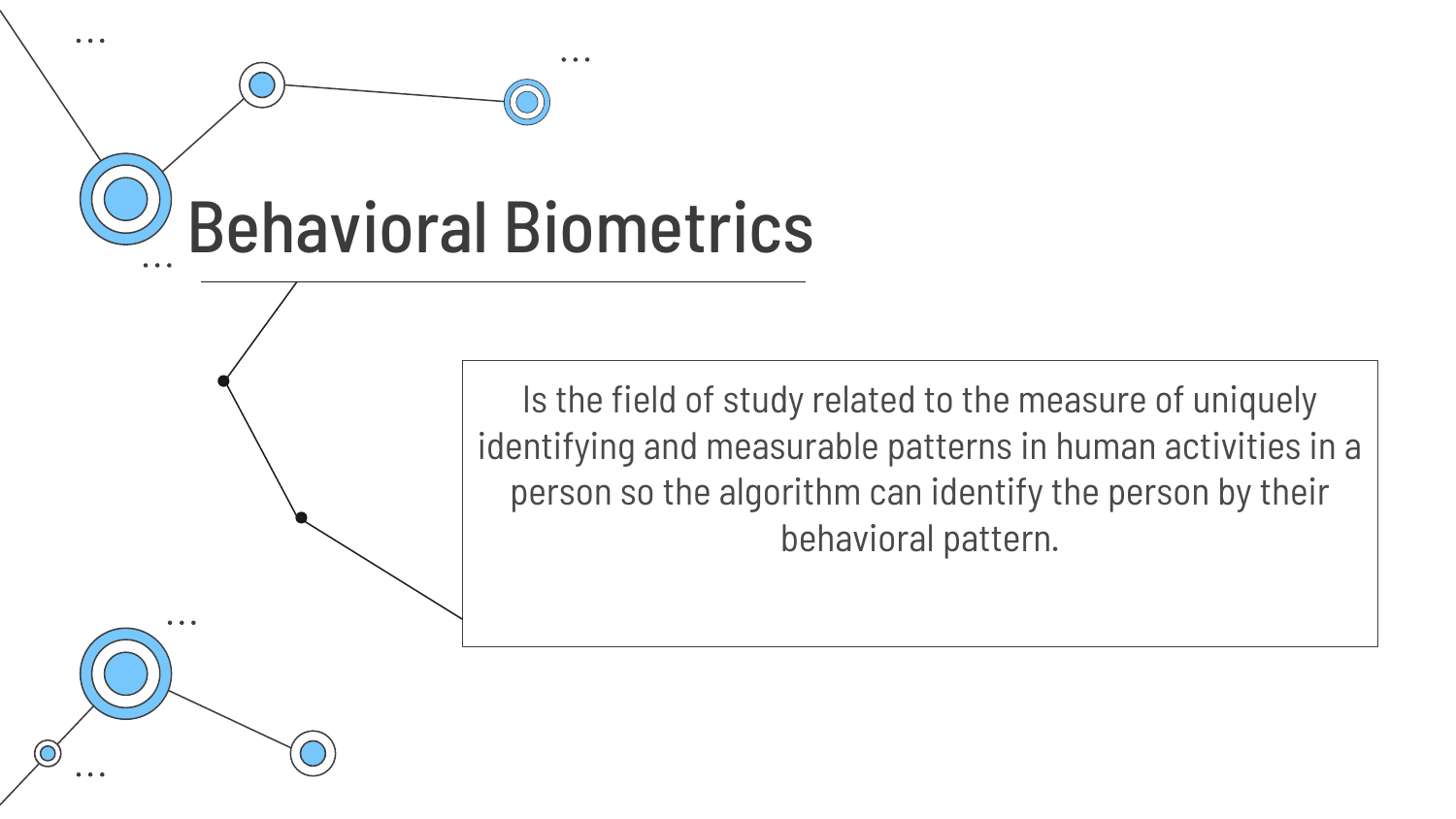

Behavioral Biometrics
Is the field of study related to the measure of uniquely identifying and measurable patterns in human activities in a person so the algorithm can identify the person by their behavioral pattern.